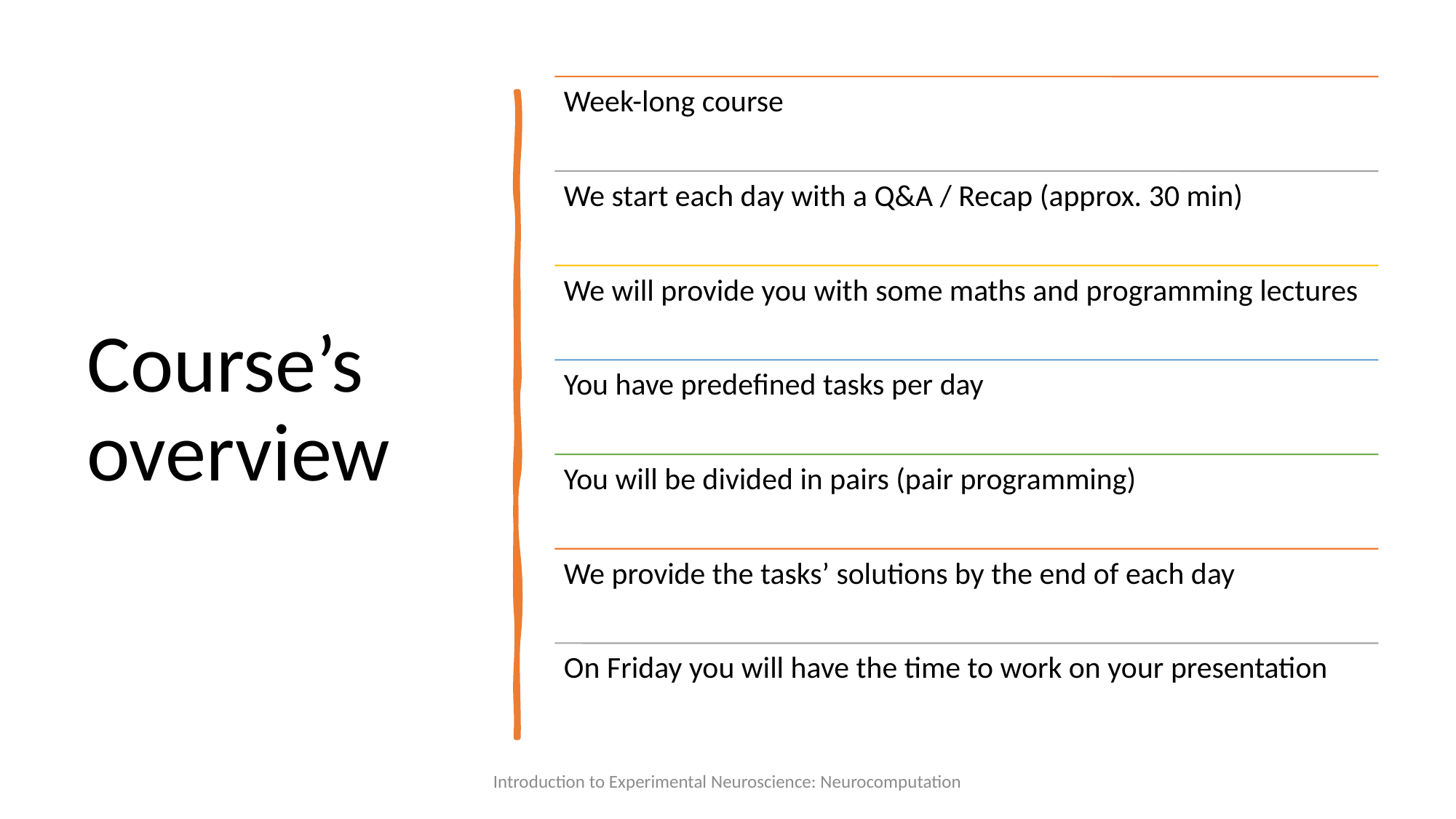

Week-long course
We start each day with a Q&A / Recap (approx. 30 min)
We will provide you with some maths and programming lectures
You have predefined tasks per day
You will be divided in pairs (pair programming)
We provide the tasks’ solutions by the end of each day
On Friday you will have the time to work on your presentation
# Course’s overview

Introduction to Experimental Neuroscience: Neurocomputation